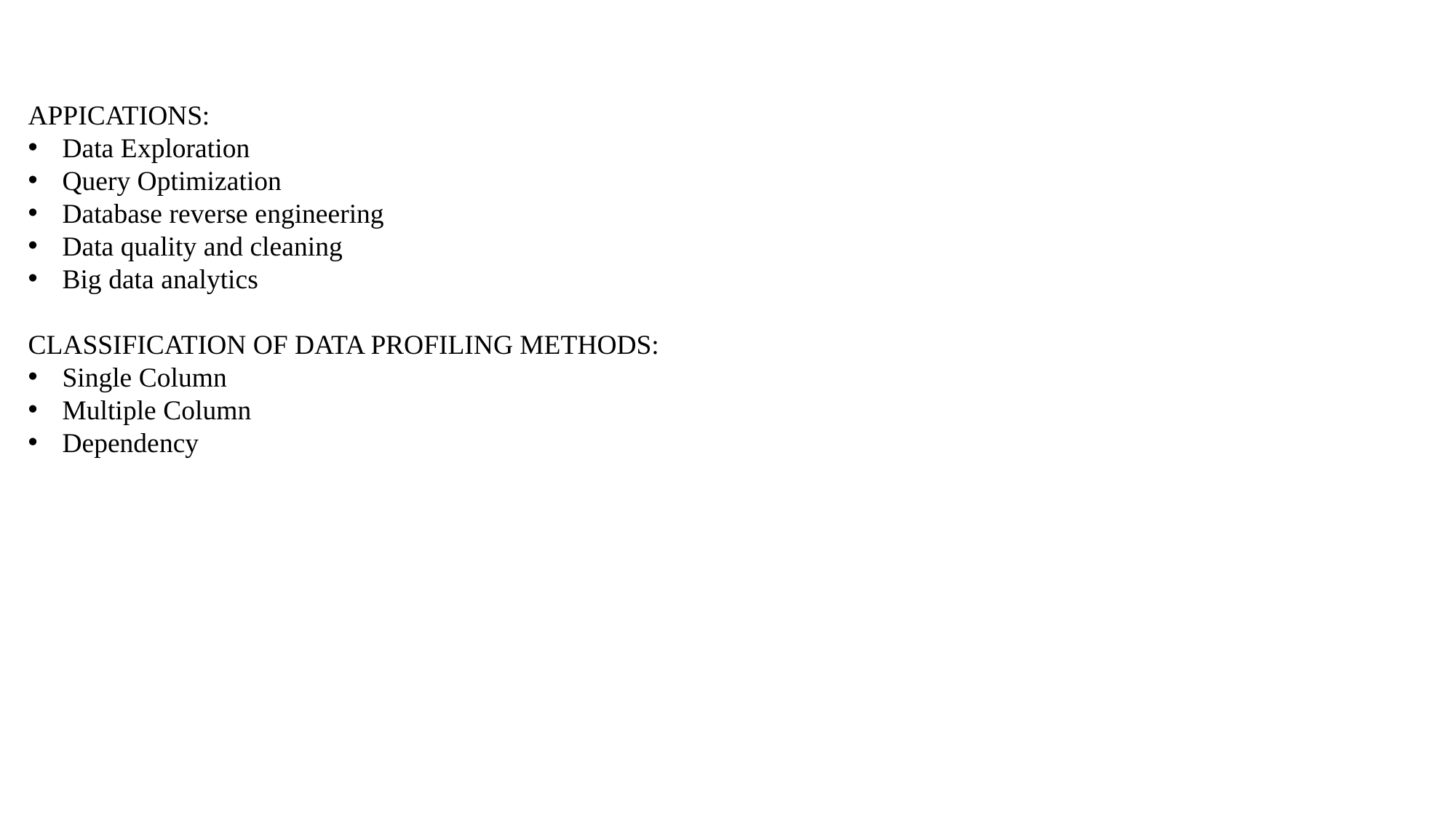

APPICATIONS:
Data Exploration
Query Optimization
Database reverse engineering
Data quality and cleaning
Big data analytics

CLASSIFICATION OF DATA PROFILING METHODS:
Single Column
Multiple Column
Dependency